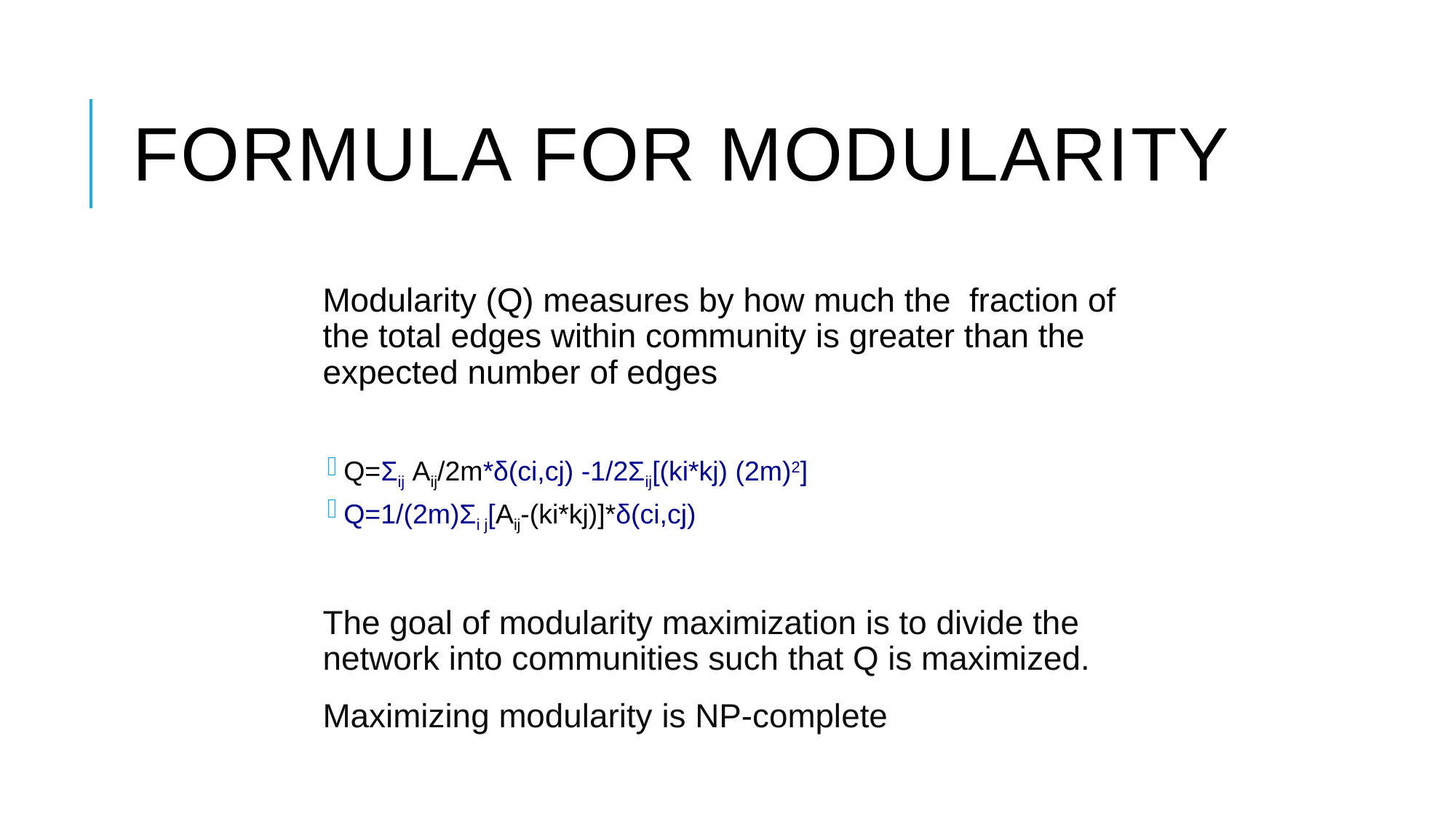

# Formula for Modularity
Modularity (Q) measures by how much the  fraction of the total edges within community is greater than the expected number of edges

Q=Σij Aij/2m*δ(ci,cj) -1/2Σij[(ki*kj) (2m)2]
Q=1/(2m)Σi j[Aij-(ki*kj)]*δ(ci,cj)

The goal of modularity maximization is to divide the network into communities such that Q is maximized.
Maximizing modularity is NP-complete